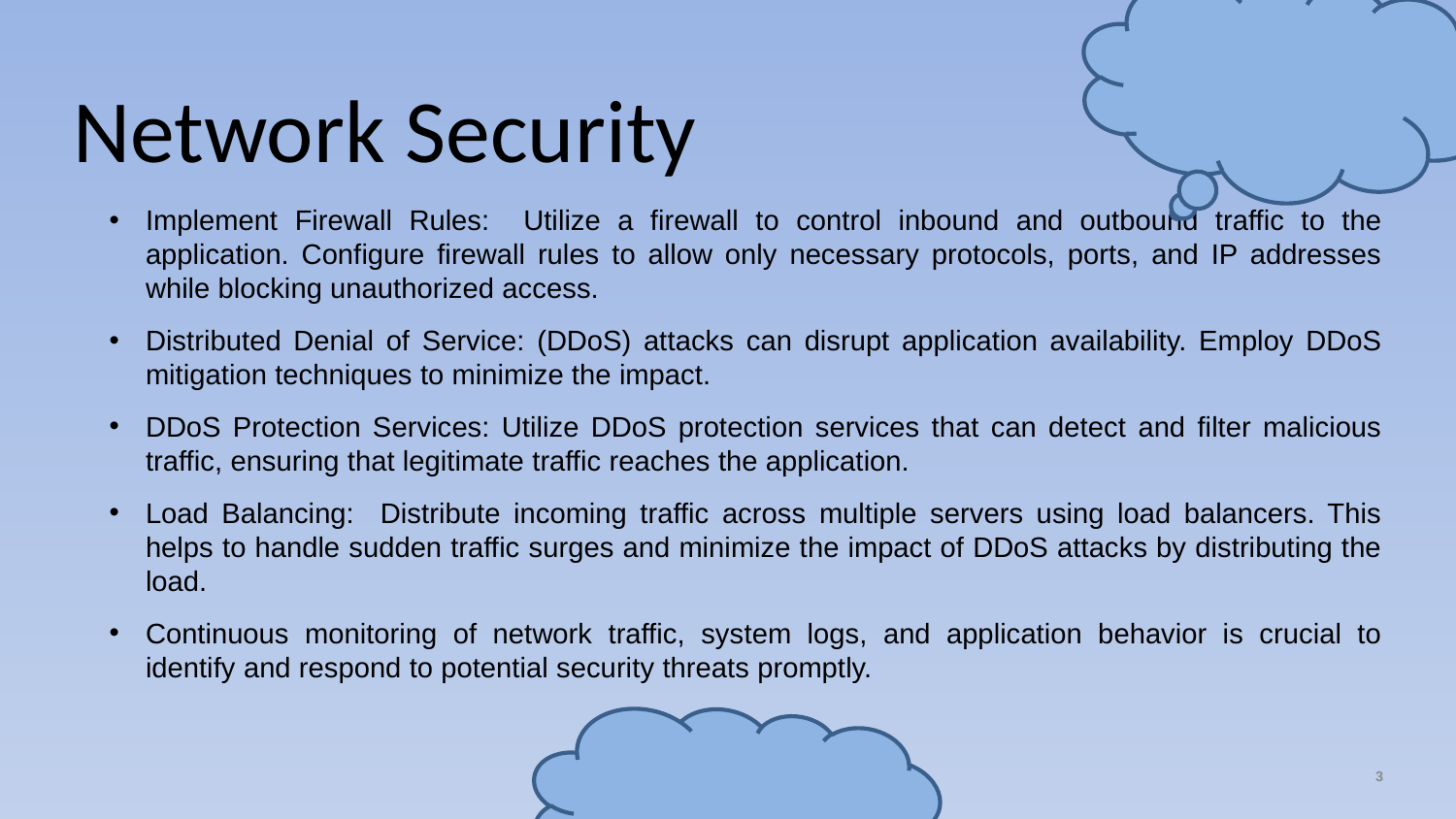

# Network Security
Implement Firewall Rules:  Utilize a firewall to control inbound and outbound traffic to the application. Configure firewall rules to allow only necessary protocols, ports, and IP addresses while blocking unauthorized access.
Distributed Denial of Service: (DDoS) attacks can disrupt application availability. Employ DDoS mitigation techniques to minimize the impact.
DDoS Protection Services: Utilize DDoS protection services that can detect and filter malicious traffic, ensuring that legitimate traffic reaches the application.
Load Balancing:  Distribute incoming traffic across multiple servers using load balancers. This helps to handle sudden traffic surges and minimize the impact of DDoS attacks by distributing the load.
Continuous monitoring of network traffic, system logs, and application behavior is crucial to identify and respond to potential security threats promptly.

3